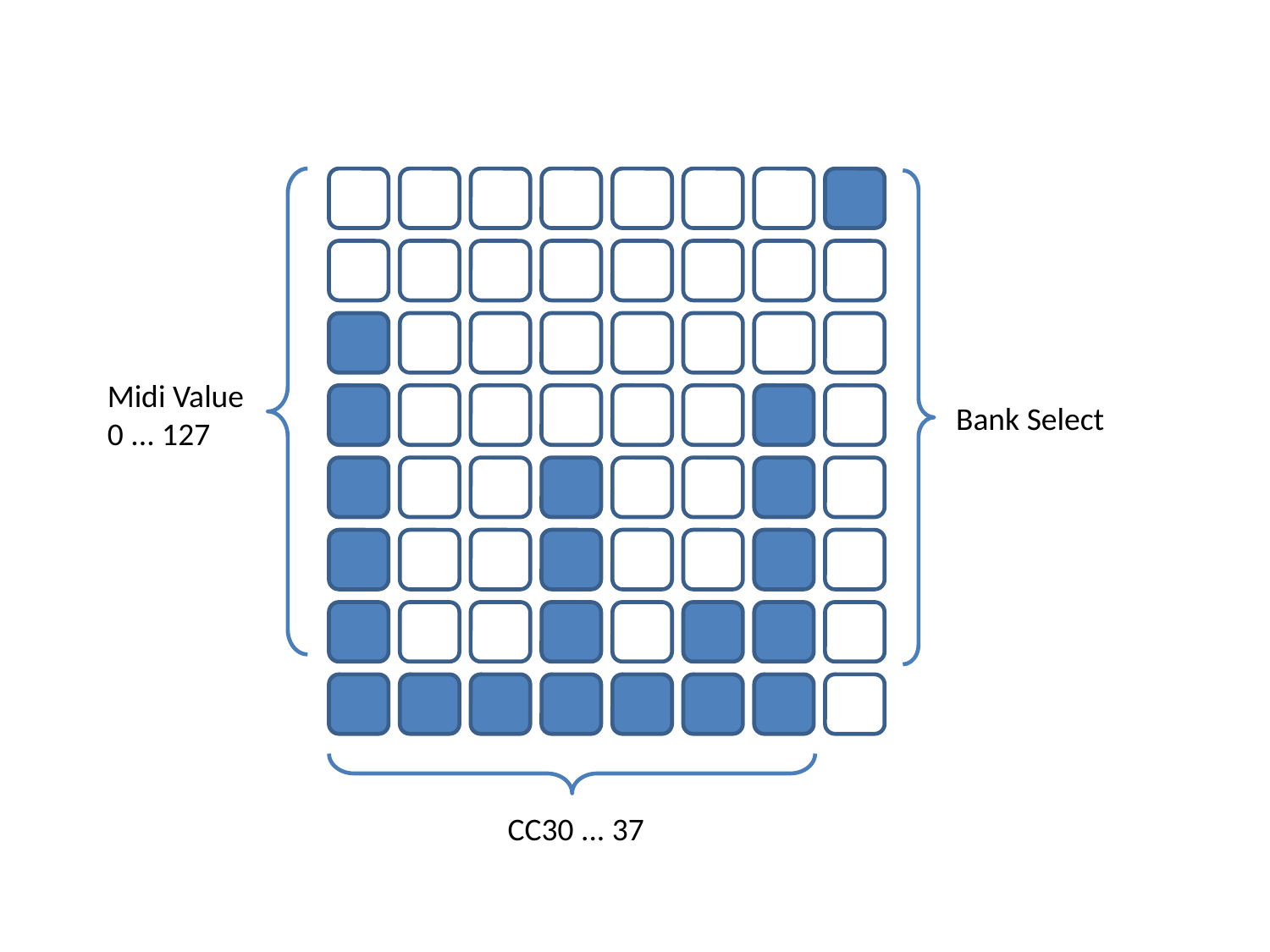

Midi Value
0 ... 127
Bank Select

CC30 ... 37